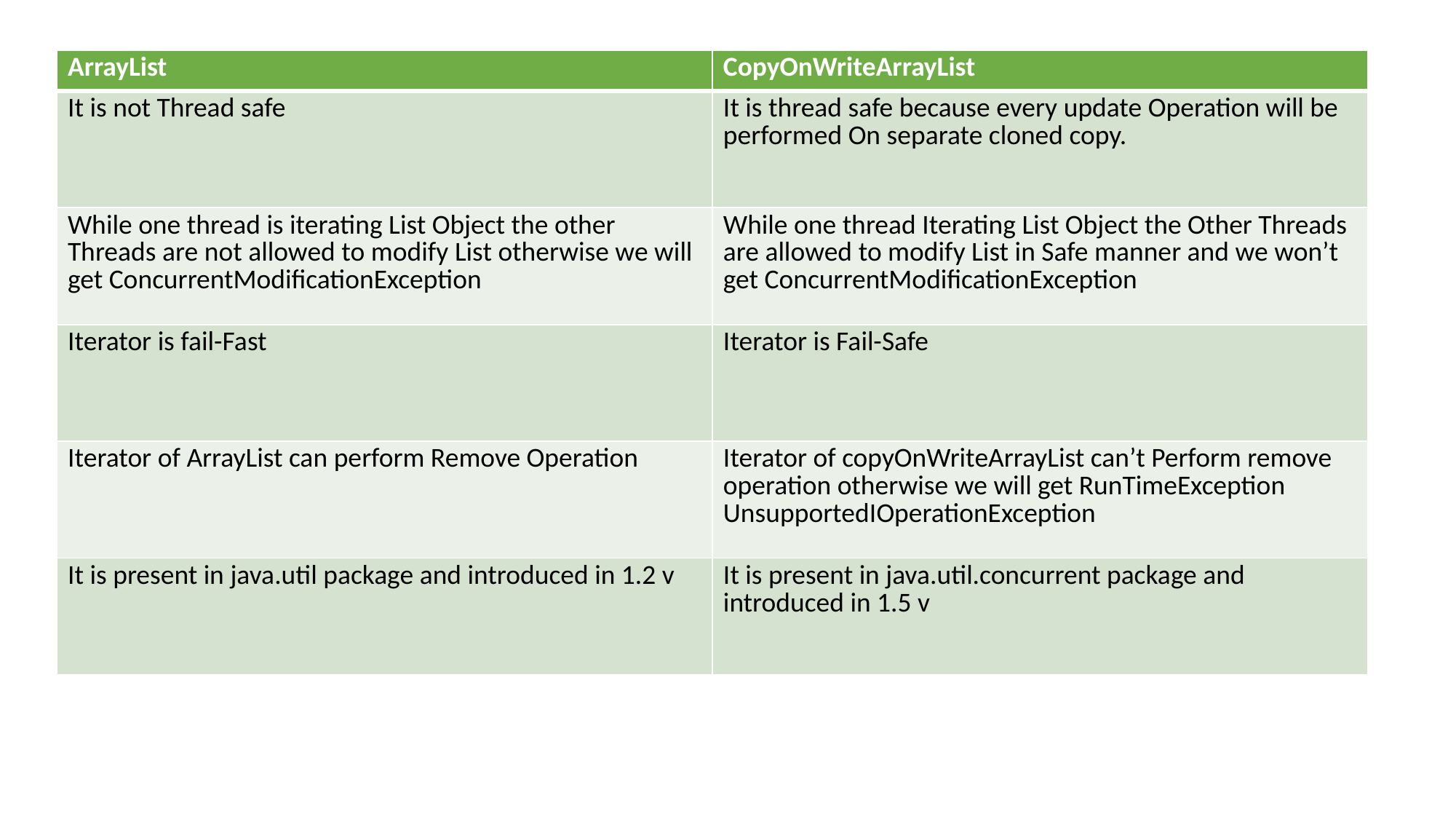

| ArrayList | CopyOnWriteArrayList |
| --- | --- |
| It is not Thread safe | It is thread safe because every update Operation will be performed On separate cloned copy. |
| While one thread is iterating List Object the other Threads are not allowed to modify List otherwise we will get ConcurrentModificationException | While one thread Iterating List Object the Other Threads are allowed to modify List in Safe manner and we won’t get ConcurrentModificationException |
| Iterator is fail-Fast | Iterator is Fail-Safe |
| Iterator of ArrayList can perform Remove Operation | Iterator of copyOnWriteArrayList can’t Perform remove operation otherwise we will get RunTimeException UnsupportedIOperationException |
| It is present in java.util package and introduced in 1.2 v | It is present in java.util.concurrent package and introduced in 1.5 v |